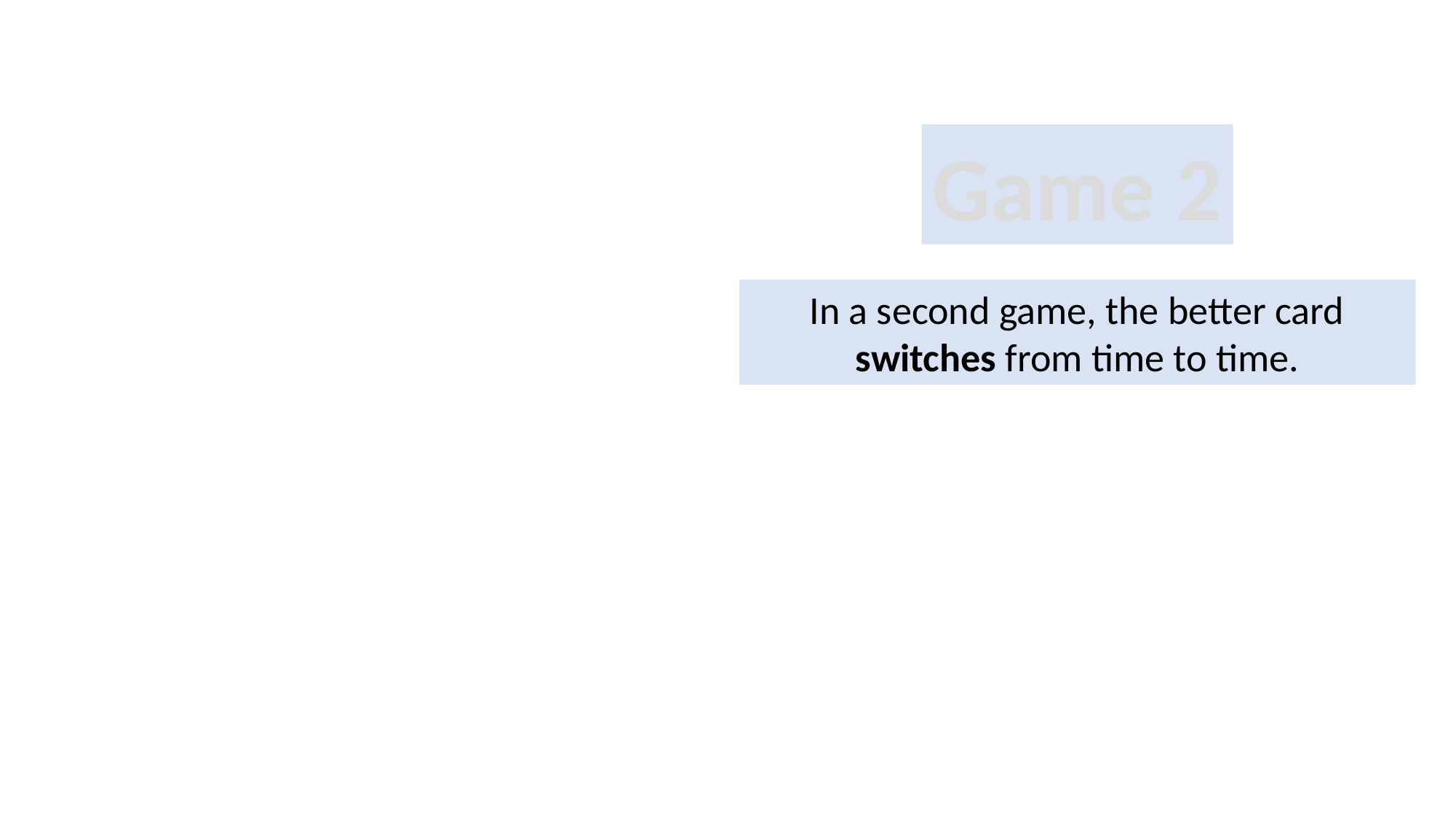

Game 2
In a second game, the better card switches from time to time.